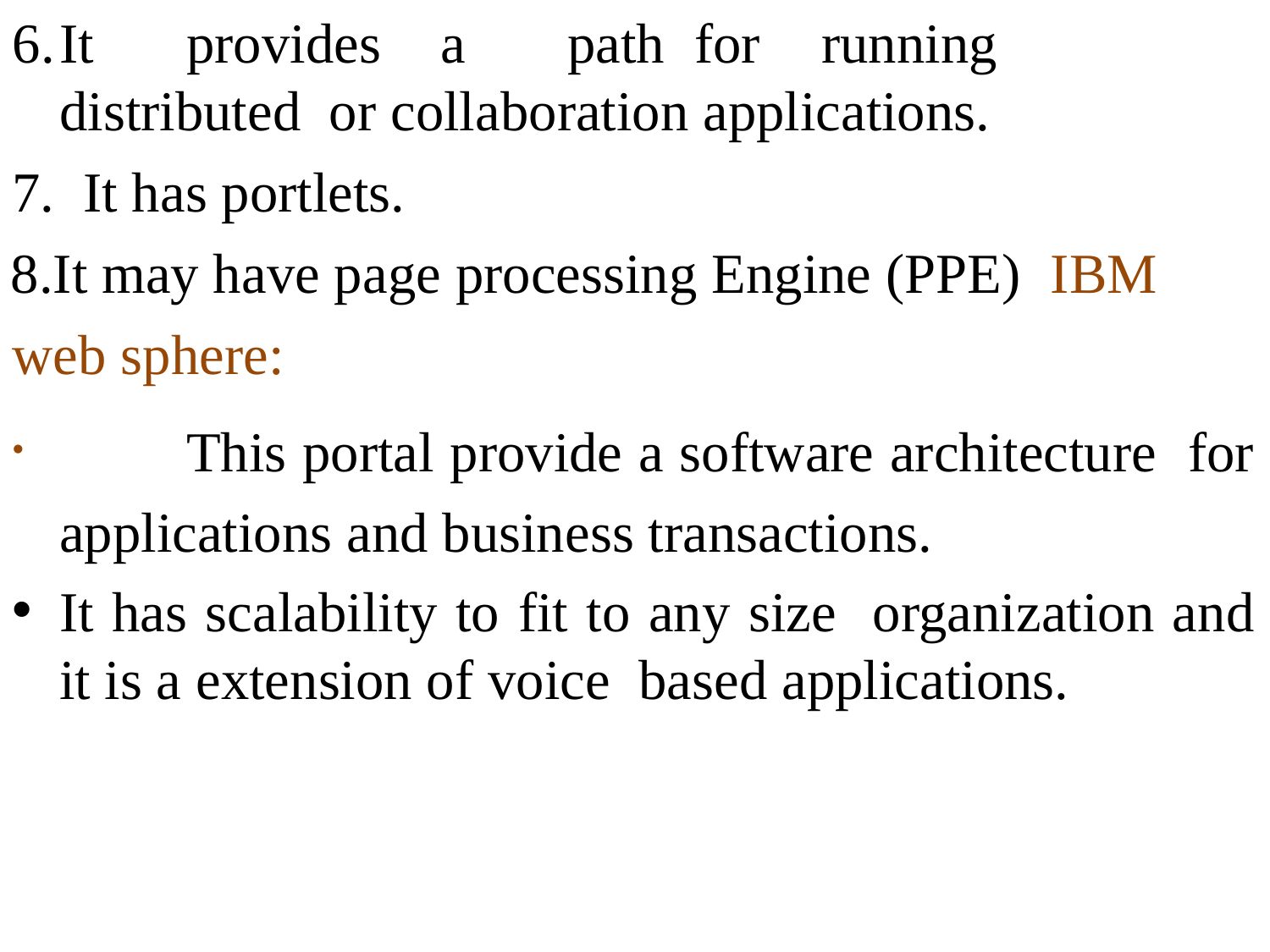

It	provides	a	path	for	running	distributed  or collaboration applications.
It has portlets.
It may have page processing Engine (PPE)  IBM web sphere:
	This portal provide a software architecture  for applications and business transactions.
It has scalability to fit to any size  organization and it is a extension of voice  based applications.